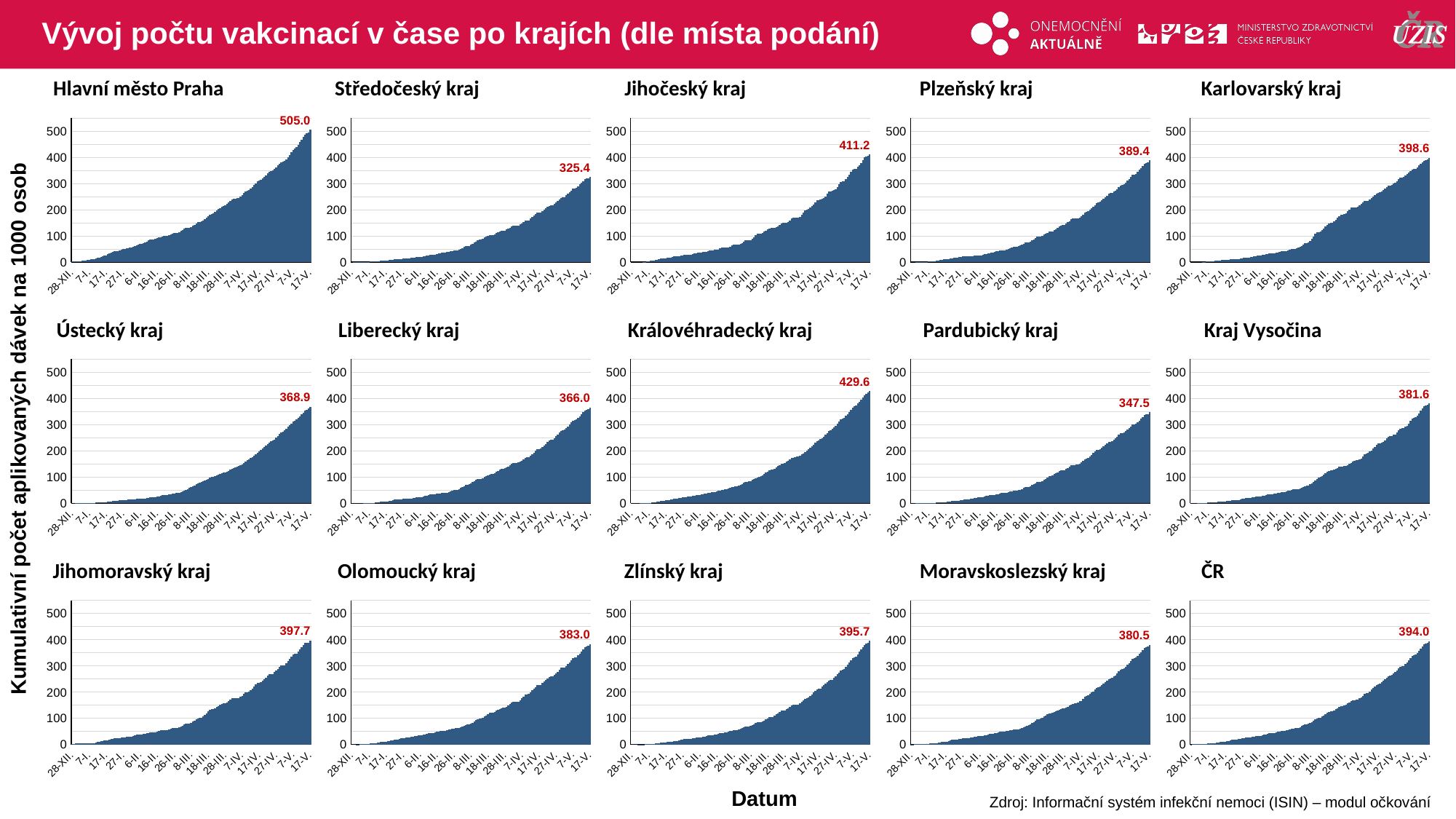

# Vývoj počtu vakcinací v čase po krajích (dle místa podání)
Hlavní město Praha
Středočeský kraj
Jihočeský kraj
Plzeňský kraj
Karlovarský kraj

### Chart

| Category | CZ010 Hlavní město Praha |
|---|---|
| 28-XII. | 1.8747884 |
| 29-XII. | 2.8852117 |
| 30-XII. | 3.9488152 |
| 31-XII. | 4.1420615 |
| 1-I. | 4.1420615 |
| 2-I. | 4.4484092 |
| 3-I. | 4.7143101 |
| 4-I. | 5.5966516 |
| 5-I. | 6.4497814 |
| 6-I. | 7.7096273 |
| 7-I. | 9.08032753 |
| 8-I. | 11.10192317 |
| 9-I. | 11.5857879 |
| 10-I. | 12.12957387 |
| 11-I. | 14.06503261 |
| 12-I. | 16.26863928 |
| 13-I. | 18.50969677 |
| 14-I. | 20.8863263 |
| 15-I. | 23.5880289 |
| 16-I. | 24.86585114 |
| 17-I. | 26.28299043 |
| 18-I. | 29.6206081 |
| 19-I. | 32.92152404 |
| 20-I. | 35.91983725 |
| 21-I. | 38.7391355 |
| 22-I. | 41.11276893 |
| 23-I. | 41.88800105 |
| 24-I. | 42.82202468 |
| 25-I. | 45.0825566 |
| 26-I. | 47.18504603 |
| 27-I. | 49.3804135 |
| 28-I. | 51.28066848 |
| 29-I. | 53.5344593 |
| 30-I. | 54.2175623 |
| 31-I. | 54.9658299 |
| 1-II. | 57.374667 |
| 2-II. | 59.7527946 |
| 3-II. | 62.3833407 |
| 4-II. | 64.890299 |
| 5-II. | 67.1186232 |
| 6-II. | 68.4256571 |
| 7-II. | 69.73418901 |
| 8-II. | 72.52277759 |
| 9-II. | 75.6971097 |
| 10-II. | 79.1313505 |
| 11-II. | 82.81501389 |
| 12-II. | 86.09345929 |
| 13-II. | 86.8207543 |
| 14-II. | 87.2521879 |
| 15-II. | 89.63930359 |
| 16-II. | 91.71258138 |
| 17-II. | 93.86600394 |
| 18-II. | 96.1205437 |
| 19-II. | 98.60428258 |
| 20-II. | 99.24768779 |
| 21-II. | 99.8334187 |
| 22-II. | 101.753897 |
| 23-II. | 104.109554 |
| 24-II. | 106.531125 |
| 25-II. | 108.686794 |
| 26-II. | 111.361532 |
| 27-II. | 112.075345 |
| 28-II. | 112.6678172 |
| 1-III. | 115.336563 |
| 2-III. | 118.776047 |
| 3-III. | 123.118845 |
| 4-III. | 126.804006 |
| 5-III. | 129.65701 |
| 6-III. | 130.770798 |
| 7-III. | 131.549775 |
| 8-III. | 134.092686 |
| 9-III. | 138.091686 |
| 10-III. | 142.593275 |
| 11-III. | 147.229687 |
| 12-III. | 151.837637 |
| 13-III. | 154.000048 |
| 14-III. | 155.778213 |
| 15-III. | 160.075321 |
| 16-III. | 165.54464 |
| 17-III. | 171.07163 |
| 18-III. | 176.6705 |
| 19-III. | 181.9294 |
| 20-III. | 184.9022 |
| 21-III. | 187.14777 |
| 22-III. | 191.9003 |
| 23-III. | 196.90896 |
| 24-III. | 202.09515 |
| 25-III. | 207.13303 |
| 26-III. | 212.4076 |
| 27-III. | 215.0831 |
| 28-III. | 217.46647 |
| 29-III. | 222.2692 |
| 30-III. | 227.70103 |
| 31-III. | 233.69466 |
| 1-IV. | 239.4965 |
| 2-IV. | 240.889 |
| 3-IV. | 243.5038 |
| 4-IV. | 244.8962 |
| 5-IV. | 245.6108 |
| 6-IV. | 251.26134 |
| 7-IV. | 256.98308 |
| 8-IV. | 263.3212592 |
| 9-IV. | 269.8901343 |
| 10-IV. | 272.7207 |
| 11-IV. | 275.06509 |
| 12-IV. | 280.857983 |
| 13-IV. | 287.025386 |
| 14-IV. | 293.8354 |
| 15-IV. | 301.0979 |
| 16-IV. | 307.9537 |
| 17-IV. | 311.97662 |
| 18-IV. | 314.5435 |
| 19-IV. | 320.60904 |
| 20-IV. | 326.89928 |
| 21-IV. | 332.4128 |
| 22-IV. | 338.92699 |
| 23-IV. | 345.2577 |
| 24-IV. | 348.3931 |
| 25-IV. | 350.7412 |
| 26-IV. | 355.95438 |
| 27-IV. | 361.73754 |
| 28-IV. | 368.6053 |
| 29-IV. | 376.1059 |
| 30-IV. | 382.408148 |
| 1-V. | 383.7294 |
| 2-V. | 385.7285 |
| 3-V. | 392.69439 |
| 4-V. | 400.73284 |
| 5-V. | 409.300089 |
| 6-V. | 418.829077 |
| 7-V. | 428.44645 |
| 8-V. | 433.62964 |
| 9-V. | 438.42784 |
| 10-V. | 447.64449 |
| 11-V. | 457.87381 |
| 12-V. | 468.09564 |
| 13-V. | 478.595354 |
| 14-V. | 487.82998 |
| 15-V. | 492.282883 |
| 16-V. | 496.2714 |
| 17-V. | 504.982458 |

### Chart

| Category | CZ020 Středočeský kraj |
|---|---|
| 28-XII. | 0.0 |
| 29-XII. | 0.0007153 |
| 30-XII. | 0.0007153 |
| 31-XII. | 0.0135909 |
| 1-I. | 0.0135909 |
| 2-I. | 0.1802579 |
| 3-I. | 0.1802579 |
| 4-I. | 0.2711022 |
| 5-I. | 0.462805 |
| 6-I. | 0.7818329 |
| 7-I. | 1.147355824 |
| 8-I. | 1.980690946 |
| 9-I. | 2.12017622 |
| 10-I. | 2.165956007 |
| 11-I. | 2.683124499 |
| 12-I. | 3.630909079 |
| 13-I. | 4.475689147 |
| 14-I. | 5.26324448 |
| 15-I. | 6.01288844 |
| 16-I. | 6.01288844 |
| 17-I. | 6.01288844 |
| 18-I. | 6.94064436 |
| 19-I. | 7.646654463 |
| 20-I. | 8.449946602 |
| 21-I. | 9.30688692 |
| 22-I. | 10.37126689 |
| 23-I. | 10.54294108 |
| 24-I. | 10.54294108 |
| 25-I. | 11.1931571 |
| 26-I. | 12.14666412 |
| 27-I. | 13.0593986 |
| 28-I. | 13.68100218 |
| 29-I. | 14.9206329 |
| 30-I. | 15.0014628 |
| 31-I. | 15.1073286 |
| 1-II. | 15.768274 |
| 2-II. | 16.7418099 |
| 3-II. | 17.5908818 |
| 4-II. | 18.7675653 |
| 5-II. | 19.9728612 |
| 6-II. | 20.0687126 |
| 7-II. | 20.1245067 |
| 8-II. | 21.51220639 |
| 9-II. | 22.8977602 |
| 10-II. | 24.1660032 |
| 11-II. | 25.71536277 |
| 12-II. | 27.4836069 |
| 13-II. | 27.7489866 |
| 14-II. | 27.9113618 |
| 15-II. | 29.30192268 |
| 16-II. | 30.86344248 |
| 17-II. | 32.54012705 |
| 18-II. | 34.1774696 |
| 19-II. | 36.0193906 |
| 20-II. | 36.38920541 |
| 21-II. | 36.4614516 |
| 22-II. | 37.9636008 |
| 23-II. | 39.6839192 |
| 24-II. | 41.372764 |
| 25-II. | 42.929992 |
| 26-II. | 44.5480212 |
| 27-II. | 44.9657617 |
| 28-II. | 45.06948155 |
| 1-III. | 47.9657682 |
| 2-III. | 51.2390227 |
| 3-III. | 54.4321626 |
| 4-III. | 57.7726562 |
| 5-III. | 61.2876852 |
| 6-III. | 62.0173005 |
| 7-III. | 62.6582174 |
| 8-III. | 66.1360504 |
| 9-III. | 69.937203 |
| 10-III. | 74.4221912 |
| 11-III. | 79.3220586 |
| 12-III. | 84.0430988 |
| 13-III. | 85.5888818 |
| 14-III. | 86.3607003 |
| 15-III. | 90.1704367 |
| 16-III. | 93.859286 |
| 17-III. | 97.112512 |
| 18-III. | 100.1376 |
| 19-III. | 103.026 |
| 20-III. | 103.9895 |
| 21-III. | 104.17762 |
| 22-III. | 107.2592 |
| 23-III. | 110.59752 |
| 24-III. | 113.31712 |
| 25-III. | 116.2828 |
| 26-III. | 119.6297 |
| 27-III. | 120.2263 |
| 28-III. | 120.77136 |
| 29-III. | 124.6119 |
| 30-III. | 128.2957 |
| 31-III. | 131.88226 |
| 1-IV. | 136.2578 |
| 2-IV. | 137.9638 |
| 3-IV. | 138.913 |
| 4-IV. | 139.50817 |
| 5-IV. | 140.6992 |
| 6-IV. | 144.03536 |
| 7-IV. | 146.80647 |
| 8-IV. | 151.8608409 |
| 9-IV. | 157.3365322 |
| 10-IV. | 159.0533 |
| 11-IV. | 160.083319 |
| 12-IV. | 166.324391 |
| 13-IV. | 172.498224 |
| 14-IV. | 177.7193 |
| 15-IV. | 183.3895 |
| 16-IV. | 188.4596 |
| 17-IV. | 189.48395 |
| 18-IV. | 190.27723 |
| 19-IV. | 195.30085 |
| 20-IV. | 200.19929 |
| 21-IV. | 205.2093 |
| 22-IV. | 210.59058 |
| 23-IV. | 215.4339 |
| 24-IV. | 216.7093 |
| 25-IV. | 217.6328 |
| 26-IV. | 222.56772 |
| 27-IV. | 228.17574 |
| 28-IV. | 233.3589 |
| 29-IV. | 239.9333 |
| 30-IV. | 245.775206 |
| 1-V. | 247.6944 |
| 2-V. | 249.0892 |
| 3-V. | 254.99983 |
| 4-V. | 260.51773 |
| 5-V. | 266.932619 |
| 6-V. | 273.605737 |
| 7-V. | 280.15725 |
| 8-V. | 282.17943 |
| 9-V. | 283.61506 |
| 10-V. | 289.82752 |
| 11-V. | 296.92625 |
| 12-V. | 303.553584 |
| 13-V. | 310.273913 |
| 14-V. | 316.94703 |
| 15-V. | 319.143746 |
| 16-V. | 320.76678 |
| 17-V. | 325.447766 |

### Chart

| Category | CZ031 Jihočeský kraj |
|---|---|
| 28-XII. | 0.0 |
| 29-XII. | 0.0 |
| 30-XII. | 0.0 |
| 31-XII. | 0.0 |
| 1-I. | 0.0 |
| 2-I. | 0.0 |
| 3-I. | 0.0 |
| 4-I. | 0.4506247 |
| 5-I. | 1.0566373 |
| 6-I. | 2.0790893 |
| 7-I. | 4.531109423 |
| 8-I. | 7.116763085 |
| 9-I. | 7.12608636 |
| 10-I. | 7.126086355 |
| 11-I. | 7.503678807 |
| 12-I. | 9.139912765 |
| 13-I. | 11.00612073 |
| 14-I. | 13.4286172 |
| 15-I. | 15.5325685 |
| 16-I. | 15.64444776 |
| 17-I. | 15.64444776 |
| 18-I. | 16.9932142 |
| 19-I. | 17.83852406 |
| 20-I. | 18.05451316 |
| 21-I. | 19.7171631 |
| 22-I. | 21.40001336 |
| 23-I. | 21.81800665 |
| 24-I. | 21.81800665 |
| 25-I. | 22.8326893 |
| 26-I. | 24.03539113 |
| 27-I. | 24.8744855 |
| 28-I. | 27.03282257 |
| 29-I. | 29.0513106 |
| 30-I. | 29.0621878 |
| 31-I. | 29.0621878 |
| 1-II. | 29.427349 |
| 2-II. | 30.2617819 |
| 3-II. | 32.535106 |
| 4-II. | 35.1021131 |
| 5-II. | 37.4888703 |
| 6-II. | 37.6007496 |
| 7-II. | 37.60230347 |
| 8-II. | 38.22696259 |
| 9-II. | 39.4498649 |
| 10-II. | 40.5966272 |
| 11-II. | 42.6073458 |
| 12-II. | 44.96457934 |
| 13-II. | 45.3856804 |
| 14-II. | 45.3856804 |
| 15-II. | 47.32802839 |
| 16-II. | 48.33649548 |
| 17-II. | 48.64105564 |
| 18-II. | 52.1807906 |
| 19-II. | 55.1626833 |
| 20-II. | 55.42839651 |
| 21-II. | 55.4283965 |
| 22-II. | 56.5332041 |
| 23-II. | 57.3272359 |
| 24-II. | 58.1507915 |
| 25-II. | 63.3283143 |
| 26-II. | 66.1936661 |
| 27-II. | 66.1998816 |
| 28-II. | 66.23251304 |
| 1-III. | 67.1772711 |
| 2-III. | 70.7418682 |
| 3-III. | 73.5776963 |
| 4-III. | 79.0955185 |
| 5-III. | 82.9833222 |
| 6-III. | 82.9833222 |
| 7-III. | 82.98643 |
| 8-III. | 84.4020132 |
| 9-III. | 88.1810455 |
| 10-III. | 94.3437272 |
| 11-III. | 103.099832 |
| 12-III. | 109.239206 |
| 13-III. | 109.811033 |
| 14-III. | 109.825018 |
| 15-III. | 112.092126 |
| 16-III. | 116.26895 |
| 17-III. | 120.16452 |
| 18-III. | 125.2923 |
| 19-III. | 129.5593 |
| 20-III. | 130.8257 |
| 21-III. | 130.82568 |
| 22-III. | 131.7736 |
| 23-III. | 132.8162 |
| 24-III. | 135.26822 |
| 25-III. | 142.37877 |
| 26-III. | 147.9789 |
| 27-III. | 149.17388 |
| 28-III. | 149.17388 |
| 29-III. | 150.3036 |
| 30-III. | 153.87592 |
| 31-III. | 158.36507 |
| 1-IV. | 167.1072 |
| 2-IV. | 169.8187 |
| 3-IV. | 169.8187 |
| 4-IV. | 169.81871 |
| 5-IV. | 170.5786 |
| 6-IV. | 173.22792 |
| 7-IV. | 180.0914 |
| 8-IV. | 190.2118092 |
| 9-IV. | 198.4333798 |
| 10-IV. | 200.9895 |
| 11-IV. | 202.562035 |
| 12-IV. | 209.87614 |
| 13-IV. | 214.9884 |
| 14-IV. | 221.0874 |
| 15-IV. | 228.9298 |
| 16-IV. | 236.3123 |
| 17-IV. | 237.52896 |
| 18-IV. | 238.67883 |
| 19-IV. | 243.57976 |
| 20-IV. | 245.84687 |
| 21-IV. | 250.7214 |
| 22-IV. | 261.13082 |
| 23-IV. | 268.7495 |
| 24-IV. | 269.9553 |
| 25-IV. | 271.5294 |
| 26-IV. | 274.44756 |
| 27-IV. | 278.46433 |
| 28-IV. | 287.4255 |
| 29-IV. | 297.4993 |
| 30-IV. | 306.378205 |
| 1-V. | 307.9834 |
| 2-V. | 309.5435 |
| 3-V. | 317.22738 |
| 4-V. | 324.27267 |
| 5-V. | 333.241655 |
| 6-V. | 343.758304 |
| 7-V. | 353.70313 |
| 8-V. | 355.18397 |
| 9-V. | 357.03464 |
| 10-V. | 363.4879 |
| 11-V. | 368.90316 |
| 12-V. | 378.616458 |
| 13-V. | 390.537813 |
| 14-V. | 401.14459 |
| 15-V. | 403.896505 |
| 16-V. | 406.18226 |
| 17-V. | 411.188857 |

### Chart

| Category | CZ032 Plzeňský kraj |
|---|---|
| 28-XII. | 0.0 |
| 29-XII. | 0.0 |
| 30-XII. | 0.0 |
| 31-XII. | 0.025379 |
| 1-I. | 0.0879804 |
| 2-I. | 0.1861123 |
| 3-I. | 0.2520976 |
| 4-I. | 0.3840681 |
| 5-I. | 0.7106106 |
| 6-I. | 1.1775833 |
| 7-I. | 1.827284402 |
| 8-I. | 2.356858492 |
| 9-I. | 2.85766977 |
| 10-I. | 3.214667003 |
| 11-I. | 4.481922574 |
| 12-I. | 5.909911495 |
| 13-I. | 7.337900416 |
| 14-I. | 8.31583596 |
| 15-I. | 9.84195682 |
| 16-I. | 10.26324739 |
| 17-I. | 10.36476319 |
| 18-I. | 11.4611338 |
| 19-I. | 12.83836485 |
| 20-I. | 13.82137618 |
| 21-I. | 15.349189 |
| 22-I. | 16.42356452 |
| 23-I. | 16.88884527 |
| 24-I. | 17.52331903 |
| 25-I. | 18.8074939 |
| 26-I. | 20.28624072 |
| 27-I. | 21.3961468 |
| 28-I. | 22.39269357 |
| 29-I. | 22.8393631 |
| 30-I. | 22.8393631 |
| 31-I. | 22.8393631 |
| 1-II. | 23.206512 |
| 2-II. | 23.7530053 |
| 3-II. | 24.4213176 |
| 4-II. | 25.1437718 |
| 5-II. | 25.7274876 |
| 6-II. | 26.0624897 |
| 7-II. | 26.26382941 |
| 8-II. | 28.22139242 |
| 9-II. | 29.5800122 |
| 10-II. | 30.9217127 |
| 11-II. | 32.75576483 |
| 12-II. | 34.73193907 |
| 13-II. | 35.4408577 |
| 14-II. | 35.8739918 |
| 15-II. | 37.96690923 |
| 16-II. | 40.7112197 |
| 17-II. | 42.49958971 |
| 18-II. | 44.232126 |
| 19-II. | 45.79885321 |
| 20-II. | 45.88683357 |
| 21-II. | 46.0729459 |
| 22-II. | 48.269071 |
| 23-II. | 50.7714355 |
| 24-II. | 53.2602645 |
| 25-II. | 56.2752838 |
| 26-II. | 58.9468413 |
| 27-II. | 59.1058827 |
| 28-II. | 59.28184339 |
| 1-III. | 61.5168829 |
| 2-III. | 64.2070516 |
| 3-III. | 67.8007109 |
| 4-III. | 71.1676517 |
| 5-III. | 74.470299 |
| 6-III. | 74.8391398 |
| 7-III. | 75.1842935 |
| 8-III. | 78.7711851 |
| 9-III. | 83.3715428 |
| 10-III. | 87.8077832 |
| 11-III. | 92.1712707 |
| 12-III. | 97.2301414 |
| 13-III. | 98.3112847 |
| 14-III. | 98.7173479 |
| 15-III. | 100.886402 |
| 16-III. | 104.74569 |
| 17-III. | 108.92307 |
| 18-III. | 112.8517 |
| 19-III. | 116.8092 |
| 20-III. | 117.8277 |
| 21-III. | 118.28621 |
| 22-III. | 121.9763 |
| 23-III. | 126.43116 |
| 24-III. | 131.07889 |
| 25-III. | 135.33579 |
| 26-III. | 140.4302 |
| 27-III. | 142.45712 |
| 28-III. | 142.87503 |
| 29-III. | 146.8358 |
| 30-III. | 151.80334 |
| 31-III. | 157.01449 |
| 1-IV. | 163.2188 |
| 2-IV. | 166.3269 |
| 3-IV. | 166.8717 |
| 4-IV. | 167.21344 |
| 5-IV. | 167.7041 |
| 6-IV. | 170.84263 |
| 7-IV. | 174.80682 |
| 8-IV. | 181.8401769 |
| 9-IV. | 189.4352507 |
| 10-IV. | 192.1965 |
| 11-IV. | 193.690455 |
| 12-IV. | 199.30597 |
| 13-IV. | 205.100831 |
| 14-IV. | 211.5014 |
| 15-IV. | 218.3063 |
| 16-IV. | 225.7204 |
| 17-IV. | 228.80646 |
| 18-IV. | 230.24799 |
| 19-IV. | 235.57418 |
| 20-IV. | 240.97482 |
| 21-IV. | 246.6935 |
| 22-IV. | 254.31231 |
| 23-IV. | 261.2069 |
| 24-IV. | 263.3421 |
| 25-IV. | 264.8226 |
| 26-IV. | 268.98472 |
| 27-IV. | 273.30591 |
| 28-IV. | 277.7777 |
| 29-IV. | 285.7467 |
| 30-IV. | 292.827401 |
| 1-V. | 294.8239 |
| 2-V. | 297.2163 |
| 3-V. | 303.7302 |
| 4-V. | 310.81938 |
| 5-V. | 317.155663 |
| 6-V. | 325.205866 |
| 7-V. | 332.81955 |
| 8-V. | 335.22378 |
| 9-V. | 337.9258 |
| 10-V. | 345.10804 |
| 11-V. | 352.80632 |
| 12-V. | 359.17136 |
| 13-V. | 367.757905 |
| 14-V. | 375.18717 |
| 15-V. | 378.704692 |
| 16-V. | 381.73325 |
| 17-V. | 389.428145 |

### Chart

| Category | CZ041 Karlovarský kraj |
|---|---|
| 28-XII. | 0.0 |
| 29-XII. | 0.0 |
| 30-XII. | 0.0 |
| 31-XII. | 0.0 |
| 1-I. | 0.0 |
| 2-I. | 0.0 |
| 3-I. | 0.0 |
| 4-I. | 0.5966363 |
| 5-I. | 1.5580732 |
| 6-I. | 2.4138201 |
| 7-I. | 3.402531784 |
| 8-I. | 4.227594601 |
| 9-I. | 4.2275946 |
| 10-I. | 4.227594601 |
| 11-I. | 4.64353536 |
| 12-I. | 5.240171695 |
| 13-I. | 6.068643863 |
| 14-I. | 6.91075343 |
| 15-I. | 7.78695651 |
| 16-I. | 8.032429742 |
| 17-I. | 8.032429742 |
| 18-I. | 8.43814245 |
| 19-I. | 9.00750398 |
| 20-I. | 10.204186 |
| 21-I. | 10.6951325 |
| 22-I. | 11.66679736 |
| 23-I. | 11.79635268 |
| 24-I. | 11.79635268 |
| 25-I. | 12.5498191 |
| 26-I. | 13.71922635 |
| 27-I. | 15.1443349 |
| 28-I. | 16.36829168 |
| 29-I. | 18.3116215 |
| 30-I. | 18.3116215 |
| 31-I. | 18.3116215 |
| 1-II. | 19.293514 |
| 2-II. | 20.4288281 |
| 3-II. | 22.0994098 |
| 4-II. | 23.6711204 |
| 5-II. | 25.1507785 |
| 6-II. | 25.3553396 |
| 7-II. | 25.58035669 |
| 8-II. | 26.83840702 |
| 9-II. | 28.3385212 |
| 10-II. | 30.3977689 |
| 11-II. | 31.55012938 |
| 12-II. | 33.60255838 |
| 13-II. | 33.7287043 |
| 14-II. | 33.9400841 |
| 15-II. | 34.94925182 |
| 16-II. | 36.33685747 |
| 17-II. | 37.78924077 |
| 18-II. | 38.7677244 |
| 19-II. | 41.10312944 |
| 20-II. | 41.36564943 |
| 21-II. | 41.5395263 |
| 22-II. | 43.3498914 |
| 23-II. | 44.9591048 |
| 24-II. | 47.4377026 |
| 25-II. | 49.1457872 |
| 26-II. | 51.1641227 |
| 27-II. | 51.7778058 |
| 28-II. | 52.17329047 |
| 1-III. | 54.668935 |
| 2-III. | 58.0066891 |
| 3-III. | 62.353611 |
| 4-III. | 67.3755843 |
| 5-III. | 72.5509783 |
| 6-III. | 73.9726775 |
| 7-III. | 75.4011953 |
| 8-III. | 82.0085166 |
| 9-III. | 90.5591676 |
| 10-III. | 99.0075381 |
| 11-III. | 107.367265 |
| 12-III. | 113.855259 |
| 13-III. | 114.441668 |
| 14-III. | 115.870186 |
| 15-III. | 122.099069 |
| 16-III. | 129.24507 |
| 17-III. | 136.97407 |
| 18-III. | 142.4563 |
| 19-III. | 148.2317 |
| 20-III. | 149.6432 |
| 21-III. | 150.50578 |
| 22-III. | 156.7142 |
| 23-III. | 162.65329 |
| 24-III. | 169.39699 |
| 25-III. | 174.61329 |
| 26-III. | 180.1467 |
| 27-III. | 181.32971 |
| 28-III. | 182.47867 |
| 29-III. | 187.8007 |
| 30-III. | 193.94772 |
| 31-III. | 201.25737 |
| 1-IV. | 207.892 |
| 2-IV. | 208.4341 |
| 3-IV. | 208.925 |
| 4-IV. | 209.96144 |
| 5-IV. | 211.7718 |
| 6-IV. | 216.96425 |
| 7-IV. | 222.04759 |
| 8-IV. | 227.4991391 |
| 9-IV. | 232.5245218 |
| 10-IV. | 234.2462 |
| 11-IV. | 234.839471 |
| 12-IV. | 239.684158 |
| 13-IV. | 244.170863 |
| 14-IV. | 249.6088 |
| 15-IV. | 256.3934 |
| 16-IV. | 262.4688 |
| 17-IV. | 264.47014 |
| 18-IV. | 265.95661 |
| 19-IV. | 271.2377 |
| 20-IV. | 275.53348 |
| 21-IV. | 281.3942 |
| 22-IV. | 287.37074 |
| 23-IV. | 291.612 |
| 24-IV. | 292.8462 |
| 25-IV. | 294.0394 |
| 26-IV. | 299.4228 |
| 27-IV. | 304.38681 |
| 28-IV. | 310.1282 |
| 29-IV. | 316.4389 |
| 30-IV. | 322.268855 |
| 1-V. | 322.2689 |
| 2-V. | 324.7304 |
| 3-V. | 330.28765 |
| 4-V. | 335.83125 |
| 5-V. | 342.145368 |
| 6-V. | 348.023088 |
| 7-V. | 353.92126 |
| 8-V. | 355.69072 |
| 9-V. | 356.96581 |
| 10-V. | 362.2128 |
| 11-V. | 368.67693 |
| 12-V. | 375.543365 |
| 13-V. | 381.894985 |
| 14-V. | 387.73861 |
| 15-V. | 390.016058 |
| 16-V. | 392.27987 |
| 17-V. | 398.648533 |
Ústecký kraj
Liberecký kraj
Královéhradecký kraj
Pardubický kraj
Kraj Vysočina

### Chart

| Category | CZ042 Ústecký kraj |
|---|---|
| 28-XII. | 0.0 |
| 29-XII. | 0.0 |
| 30-XII. | 0.0208077 |
| 31-XII. | 0.1799257 |
| 1-I. | 0.2900843 |
| 2-I. | 0.4051388 |
| 3-I. | 0.5018335 |
| 4-I. | 0.6070962 |
| 5-I. | 0.8004857 |
| 6-I. | 0.9865313 |
| 7-I. | 1.481020901 |
| 8-I. | 1.975510524 |
| 9-I. | 2.17012401 |
| 10-I. | 2.287626499 |
| 11-I. | 2.583830679 |
| 12-I. | 3.179910992 |
| 13-I. | 3.652368899 |
| 14-I. | 4.17623414 |
| 15-I. | 4.61686846 |
| 16-I. | 4.749058756 |
| 17-I. | 4.871457178 |
| 18-I. | 5.5287367 |
| 19-I. | 6.222735752 |
| 20-I. | 7.035461271 |
| 21-I. | 8.19579831 |
| 22-I. | 9.222721064 |
| 23-I. | 10.40753778 |
| 24-I. | 10.78697289 |
| 25-I. | 11.2900304 |
| 26-I. | 11.71108097 |
| 27-I. | 12.0623644 |
| 28-I. | 12.7404517 |
| 29-I. | 13.4870821 |
| 30-I. | 13.6719037 |
| 31-I. | 13.80287 |
| 1-II. | 14.367127 |
| 2-II. | 15.2337075 |
| 3-II. | 15.9999217 |
| 4-II. | 16.6351695 |
| 5-II. | 17.2753132 |
| 6-II. | 17.4148474 |
| 7-II. | 17.53112592 |
| 8-II. | 18.04275132 |
| 9-II. | 19.1027217 |
| 10-II. | 20.1210765 |
| 11-II. | 21.17370294 |
| 12-II. | 22.66451572 |
| 13-II. | 23.4050262 |
| 14-II. | 23.6437031 |
| 15-II. | 24.46254853 |
| 16-II. | 25.79424336 |
| 17-II. | 27.33523948 |
| 18-II. | 28.9545706 |
| 19-II. | 30.29360933 |
| 20-II. | 30.4515033 |
| 21-II. | 30.5322863 |
| 22-II. | 31.4551704 |
| 23-II. | 33.0842933 |
| 24-II. | 34.736672 |
| 25-II. | 36.6301756 |
| 26-II. | 38.4722719 |
| 27-II. | 38.6668854 |
| 28-II. | 38.90433829 |
| 1-III. | 40.5322373 |
| 2-III. | 42.4061571 |
| 3-III. | 44.9238927 |
| 4-III. | 47.3204538 |
| 5-III. | 50.1955927 |
| 6-III. | 54.5468566 |
| 7-III. | 60.2359352 |
| 8-III. | 62.5431454 |
| 9-III. | 65.2261188 |
| 10-III. | 68.2518078 |
| 11-III. | 72.5859359 |
| 12-III. | 76.6360997 |
| 13-III. | 79.7364517 |
| 14-III. | 82.354554 |
| 15-III. | 84.9212489 |
| 16-III. | 87.789044 |
| 17-III. | 90.792701 |
| 18-III. | 94.1097 |
| 19-III. | 98.38875 |
| 20-III. | 101.412 |
| 21-III. | 102.31896 |
| 22-III. | 104.5221 |
| 23-III. | 107.30302 |
| 24-III. | 109.77914 |
| 25-III. | 112.35808 |
| 26-III. | 115.2797 |
| 27-III. | 116.87703 |
| 28-III. | 118.45597 |
| 29-III. | 121.336 |
| 30-III. | 124.4694 |
| 31-III. | 127.55752 |
| 1-IV. | 131.8317 |
| 2-IV. | 134.7105 |
| 3-IV. | 137.3751 |
| 4-IV. | 139.98095 |
| 5-IV. | 141.6529 |
| 6-IV. | 145.0813 |
| 7-IV. | 148.3885 |
| 8-IV. | 153.2501677 |
| 9-IV. | 159.5720462 |
| 10-IV. | 164.1828 |
| 11-IV. | 167.190124 |
| 12-IV. | 172.007726 |
| 13-IV. | 176.449565 |
| 14-IV. | 181.277 |
| 15-IV. | 186.911 |
| 16-IV. | 193.6319 |
| 17-IV. | 198.63183 |
| 18-IV. | 203.25482 |
| 19-IV. | 208.72113 |
| 20-IV. | 214.35268 |
| 21-IV. | 219.8092 |
| 22-IV. | 226.23635 |
| 23-IV. | 231.639 |
| 24-IV. | 236.0331 |
| 25-IV. | 238.7014 |
| 26-IV. | 244.0086 |
| 27-IV. | 250.42962 |
| 28-IV. | 257.5202 |
| 29-IV. | 263.9179 |
| 30-IV. | 270.365873 |
| 1-V. | 274.9179 |
| 2-V. | 279.2079 |
| 3-V. | 285.59713 |
| 4-V. | 291.57874 |
| 5-V. | 297.691321 |
| 6-V. | 304.944651 |
| 7-V. | 311.6937 |
| 8-V. | 315.92624 |
| 9-V. | 319.44397 |
| 10-V. | 325.40967 |
| 11-V. | 332.48062 |
| 12-V. | 339.228449 |
| 13-V. | 346.102345 |
| 14-V. | 353.32263 |
| 15-V. | 357.956632 |
| 16-V. | 362.35808 |
| 17-V. | 368.93577 |

### Chart

| Category | CZ051 Liberecký kraj |
|---|---|
| 28-XII. | 0.0 |
| 29-XII. | 0.0 |
| 30-XII. | 0.0 |
| 31-XII. | 0.0 |
| 1-I. | 0.0 |
| 2-I. | 0.0 |
| 3-I. | 0.0 |
| 4-I. | 0.1830608 |
| 5-I. | 0.5378823 |
| 6-I. | 1.1119247 |
| 7-I. | 1.658847034 |
| 8-I. | 1.997848471 |
| 9-I. | 1.99784847 |
| 10-I. | 1.997848471 |
| 11-I. | 2.770771748 |
| 12-I. | 3.677035591 |
| 13-I. | 4.517759155 |
| 14-I. | 5.661324 |
| 15-I. | 6.78680878 |
| 16-I. | 6.786808776 |
| 17-I. | 6.789068786 |
| 18-I. | 7.64787243 |
| 19-I. | 8.838897477 |
| 20-I. | 10.377964 |
| 21-I. | 12.4390927 |
| 22-I. | 14.19964021 |
| 23-I. | 14.26744049 |
| 24-I. | 14.26744049 |
| 25-I. | 14.9025032 |
| 26-I. | 15.62796626 |
| 27-I. | 16.4257496 |
| 28-I. | 17.23031306 |
| 29-I. | 17.9919363 |
| 30-I. | 17.9919363 |
| 31-I. | 17.9919363 |
| 1-II. | 19.002161 |
| 2-II. | 20.3513863 |
| 3-II. | 21.467831 |
| 4-II. | 22.875817 |
| 5-II. | 24.6454045 |
| 6-II. | 24.6454045 |
| 7-II. | 24.6454045 |
| 8-II. | 25.79800938 |
| 9-II. | 27.6082771 |
| 10-II. | 29.3349244 |
| 11-II. | 31.84805504 |
| 12-II. | 33.92500384 |
| 13-II. | 33.9928041 |
| 14-II. | 33.9928041 |
| 15-II. | 35.13410897 |
| 16-II. | 36.51949484 |
| 17-II. | 37.53875916 |
| 18-II. | 38.4133829 |
| 19-II. | 39.3399868 |
| 20-II. | 39.47558738 |
| 21-II. | 39.4755874 |
| 22-II. | 40.9739737 |
| 23-II. | 42.7842414 |
| 24-II. | 44.80243 |
| 25-II. | 47.2229002 |
| 26-II. | 49.767671 |
| 27-II. | 50.7462552 |
| 28-II. | 51.80393965 |
| 1-III. | 55.2323742 |
| 2-III. | 58.6675888 |
| 3-III. | 62.2881241 |
| 4-III. | 66.3900415 |
| 5-III. | 70.4015585 |
| 6-III. | 71.7824244 |
| 7-III. | 72.8988691 |
| 8-III. | 76.9646263 |
| 9-III. | 80.666522 |
| 10-III. | 84.5107983 |
| 11-III. | 89.0556776 |
| 12-III. | 92.2761913 |
| 13-III. | 92.7937334 |
| 14-III. | 93.1349949 |
| 15-III. | 96.3803687 |
| 16-III. | 100.05514 |
| 17-III. | 103.39318 |
| 18-III. | 106.9753 |
| 19-III. | 110.4851 |
| 20-III. | 111.3868 |
| 21-III. | 112.30666 |
| 22-III. | 115.8458 |
| 23-III. | 119.67881 |
| 24-III. | 123.48918 |
| 25-III. | 127.62726 |
| 26-III. | 131.3495 |
| 27-III. | 132.5021 |
| 28-III. | 133.36995 |
| 29-III. | 137.2594 |
| 30-III. | 141.33874 |
| 31-III. | 146.0599 |
| 1-IV. | 151.4093 |
| 2-IV. | 153.5405 |
| 3-IV. | 154.4242 |
| 4-IV. | 155.13836 |
| 5-IV. | 156.0582 |
| 6-IV. | 158.77923 |
| 7-IV. | 163.26761 |
| 8-IV. | 168.5402146 |
| 9-IV. | 173.2048744 |
| 10-IV. | 174.8931 |
| 11-IV. | 176.113507 |
| 12-IV. | 181.64827 |
| 13-IV. | 187.451975 |
| 14-IV. | 193.1924 |
| 15-IV. | 200.0606 |
| 16-IV. | 206.3457 |
| 17-IV. | 207.6655 |
| 18-IV. | 208.5017 |
| 19-IV. | 213.77205 |
| 20-IV. | 220.05035 |
| 21-IV. | 226.4417 |
| 22-IV. | 233.42057 |
| 23-IV. | 239.3395 |
| 24-IV. | 241.5702 |
| 25-IV. | 243.4844 |
| 26-IV. | 249.14572 |
| 27-IV. | 255.61386 |
| 28-IV. | 262.6086 |
| 29-IV. | 269.366 |
| 30-IV. | 276.168651 |
| 1-V. | 278.4287 |
| 2-V. | 280.3564 |
| 3-V. | 286.80652 |
| 4-V. | 293.83063 |
| 5-V. | 300.997116 |
| 6-V. | 308.484528 |
| 7-V. | 315.19676 |
| 8-V. | 317.52909 |
| 9-V. | 319.30319 |
| 10-V. | 326.33182 |
| 11-V. | 333.09151 |
| 12-V. | 340.474964 |
| 13-V. | 347.770275 |
| 14-V. | 354.98197 |
| 15-V. | 357.461196 |
| 16-V. | 359.3596 |
| 17-V. | 366.040192 |

### Chart

| Category | CZ052 Královéhradecký kraj |
|---|---|
| 28-XII. | 0.0 |
| 29-XII. | 0.0 |
| 30-XII. | 0.0 |
| 31-XII. | 0.0 |
| 1-I. | 0.0 |
| 2-I. | 0.2614365 |
| 3-I. | 0.5791544 |
| 4-I. | 0.7062416 |
| 5-I. | 0.8387754 |
| 6-I. | 0.9622315 |
| 7-I. | 1.120182715 |
| 8-I. | 2.316617738 |
| 9-I. | 2.83404411 |
| 10-I. | 3.415014079 |
| 11-I. | 4.023217012 |
| 12-I. | 5.475641926 |
| 13-I. | 6.817319441 |
| 14-I. | 8.30605498 |
| 15-I. | 9.76211095 |
| 16-I. | 10.6045174 |
| 17-I. | 11.26173968 |
| 18-I. | 12.1186704 |
| 19-I. | 13.0700087 |
| 20-I. | 14.27552138 |
| 21-I. | 15.8078297 |
| 22-I. | 16.964323 |
| 23-I. | 17.67964227 |
| 24-I. | 18.34231113 |
| 25-I. | 19.5405617 |
| 26-I. | 21.20358822 |
| 27-I. | 22.1059072 |
| 28-I. | 23.02275042 |
| 29-I. | 24.4679132 |
| 30-I. | 25.1959412 |
| 31-I. | 25.7823578 |
| 1-II. | 26.599347 |
| 2-II. | 27.7013742 |
| 3-II. | 28.9087024 |
| 4-II. | 30.4573505 |
| 5-II. | 32.0495713 |
| 6-II. | 32.8992398 |
| 7-II. | 33.73256863 |
| 8-II. | 34.66756717 |
| 9-II. | 35.9820117 |
| 10-II. | 37.3037184 |
| 11-II. | 39.12106506 |
| 12-II. | 41.03100383 |
| 13-II. | 42.0313615 |
| 14-II. | 42.5378947 |
| 15-II. | 43.7869801 |
| 16-II. | 45.51355022 |
| 17-II. | 47.26190671 |
| 18-II. | 49.1573212 |
| 19-II. | 51.11264826 |
| 20-II. | 52.30182116 |
| 21-II. | 53.3312273 |
| 22-II. | 55.0505353 |
| 23-II. | 57.1420272 |
| 24-II. | 59.0592281 |
| 25-II. | 61.3631371 |
| 26-II. | 63.2748914 |
| 27-II. | 64.6546951 |
| 28-II. | 65.71314971 |
| 1-III. | 67.6503214 |
| 2-III. | 70.7494331 |
| 3-III. | 74.2715635 |
| 4-III. | 77.5159177 |
| 5-III. | 80.4970198 |
| 6-III. | 82.0129883 |
| 7-III. | 83.3147241 |
| 8-III. | 85.785662 |
| 9-III. | 88.7504244 |
| 10-III. | 91.8368273 |
| 11-III. | 95.0739194 |
| 12-III. | 98.7195059 |
| 13-III. | 101.782307 |
| 14-III. | 104.688972 |
| 15-III. | 108.051336 |
| 16-III. | 112.26337 |
| 17-III. | 116.65877 |
| 18-III. | 120.7709 |
| 19-III. | 125.3642 |
| 20-III. | 127.5429 |
| 21-III. | 129.07337 |
| 22-III. | 132.9895 |
| 23-III. | 137.07986 |
| 24-III. | 141.40991 |
| 25-III. | 145.66551 |
| 26-III. | 149.7668 |
| 27-III. | 152.17782 |
| 28-III. | 154.1858 |
| 29-III. | 158.4614 |
| 30-III. | 163.44682 |
| 31-III. | 168.53394 |
| 1-IV. | 173.4195 |
| 2-IV. | 174.685 |
| 3-IV. | 176.1047 |
| 4-IV. | 177.52445 |
| 5-IV. | 177.7931 |
| 6-IV. | 182.09959 |
| 7-IV. | 186.32796 |
| 8-IV. | 191.12641 |
| 9-IV. | 196.4186833 |
| 10-IV. | 201.4096 |
| 11-IV. | 205.67063 |
| 12-IV. | 211.667329 |
| 13-IV. | 217.751174 |
| 14-IV. | 223.993 |
| 15-IV. | 230.8702 |
| 16-IV. | 237.4461 |
| 17-IV. | 241.13158 |
| 18-IV. | 244.26156 |
| 19-IV. | 249.26153 |
| 20-IV. | 254.64095 |
| 21-IV. | 261.6344 |
| 22-IV. | 268.62054 |
| 23-IV. | 275.5432 |
| 24-IV. | 279.6771 |
| 25-IV. | 283.468 |
| 26-IV. | 289.83865 |
| 27-IV. | 296.35096 |
| 28-IV. | 304.2086 |
| 29-IV. | 312.4093 |
| 30-IV. | 319.727743 |
| 1-V. | 323.8018 |
| 2-V. | 327.1188 |
| 3-V. | 333.47494 |
| 4-V. | 340.27411 |
| 5-V. | 348.071815 |
| 6-V. | 356.372424 |
| 7-V. | 364.97078 |
| 8-V. | 369.29174 |
| 9-V. | 373.17698 |
| 10-V. | 380.46634 |
| 11-V. | 387.8737 |
| 12-V. | 396.208808 |
| 13-V. | 404.994163 |
| 14-V. | 412.82636 |
| 15-V. | 417.681095 |
| 16-V. | 422.06197 |
| 17-V. | 429.563746 |

### Chart

| Category | CZ053 Pardubický kraj |
|---|---|
| 28-XII. | 0.0 |
| 29-XII. | 0.0 |
| 30-XII. | 0.0 |
| 31-XII. | 0.0210383 |
| 1-I. | 0.0210383 |
| 2-I. | 0.0210383 |
| 3-I. | 0.0210383 |
| 4-I. | 0.1243172 |
| 5-I. | 0.3021865 |
| 6-I. | 0.6349741 |
| 7-I. | 0.950548526 |
| 8-I. | 1.447817372 |
| 9-I. | 1.61038603 |
| 10-I. | 1.610386034 |
| 11-I. | 2.057927995 |
| 12-I. | 2.587710574 |
| 13-I. | 3.257110945 |
| 14-I. | 3.95902505 |
| 15-I. | 4.70875346 |
| 16-I. | 4.708753462 |
| 17-I. | 4.708753462 |
| 18-I. | 5.66886485 |
| 19-I. | 6.336352648 |
| 20-I. | 7.346190921 |
| 21-I. | 8.07488104 |
| 22-I. | 9.178435363 |
| 23-I. | 9.180347935 |
| 24-I. | 9.180347935 |
| 25-I. | 10.6549413 |
| 26-I. | 12.3112291 |
| 27-I. | 13.5467509 |
| 28-I. | 14.84538764 |
| 29-I. | 16.1746255 |
| 30-I. | 16.2205273 |
| 31-I. | 16.2205273 |
| 1-II. | 17.463699 |
| 2-II. | 18.7967624 |
| 3-II. | 19.9443059 |
| 4-II. | 21.3003198 |
| 5-II. | 22.5798308 |
| 6-II. | 22.5798308 |
| 7-II. | 22.57983078 |
| 8-II. | 24.45606438 |
| 9-II. | 25.8292914 |
| 10-II. | 27.625197 |
| 11-II. | 29.52438147 |
| 12-II. | 31.57657175 |
| 13-II. | 31.5995226 |
| 14-II. | 31.5995226 |
| 15-II. | 32.89242162 |
| 16-II. | 33.93094848 |
| 17-II. | 35.33860183 |
| 18-II. | 36.8763101 |
| 19-II. | 38.65117738 |
| 20-II. | 38.96292669 |
| 21-II. | 38.9629267 |
| 22-II. | 40.791346 |
| 23-II. | 42.8473614 |
| 24-II. | 44.7274202 |
| 25-II. | 46.5195006 |
| 26-II. | 48.0705969 |
| 27-II. | 48.0705969 |
| 28-II. | 48.07059688 |
| 1-III. | 49.8320761 |
| 2-III. | 52.0277094 |
| 3-III. | 55.223618 |
| 4-III. | 59.0009486 |
| 5-III. | 62.1012286 |
| 6-III. | 62.3001362 |
| 7-III. | 62.4282785 |
| 8-III. | 65.8460456 |
| 9-III. | 69.4263813 |
| 10-III. | 73.5039858 |
| 11-III. | 77.3501691 |
| 12-III. | 81.8772281 |
| 13-III. | 82.5408908 |
| 14-III. | 82.6346069 |
| 15-III. | 85.2452683 |
| 16-III. | 89.778065 |
| 17-III. | 93.647199 |
| 18-III. | 98.38273 |
| 19-III. | 102.5349 |
| 20-III. | 105.2125 |
| 21-III. | 106.87455 |
| 22-III. | 110.8852 |
| 23-III. | 114.62429 |
| 24-III. | 118.41119 |
| 25-III. | 121.94945 |
| 26-III. | 125.0995 |
| 27-III. | 125.6847 |
| 28-III. | 125.9582 |
| 29-III. | 130.3705 |
| 30-III. | 135.21505 |
| 31-III. | 139.79184 |
| 1-IV. | 144.6383 |
| 2-IV. | 146.7287 |
| 3-IV. | 146.9525 |
| 4-IV. | 147.04814 |
| 5-IV. | 148.1976 |
| 6-IV. | 151.82574 |
| 7-IV. | 155.97985 |
| 8-IV. | 161.4631945 |
| 9-IV. | 168.1877993 |
| 10-IV. | 171.2403 |
| 11-IV. | 173.28098 |
| 12-IV. | 179.720611 |
| 13-IV. | 185.680187 |
| 14-IV. | 191.6818 |
| 15-IV. | 197.7982 |
| 16-IV. | 203.536 |
| 17-IV. | 205.14061 |
| 18-IV. | 206.48324 |
| 19-IV. | 212.06795 |
| 20-IV. | 217.73681 |
| 21-IV. | 223.3617 |
| 22-IV. | 228.83165 |
| 23-IV. | 233.8464 |
| 24-IV. | 235.6155 |
| 25-IV. | 237.0672 |
| 26-IV. | 242.8355 |
| 27-IV. | 248.60765 |
| 28-IV. | 254.9861 |
| 29-IV. | 261.1312 |
| 30-IV. | 266.997032 |
| 1-V. | 268.7585 |
| 2-V. | 270.4263 |
| 3-V. | 276.08175 |
| 4-V. | 281.8998 |
| 5-V. | 287.943526 |
| 6-V. | 294.079058 |
| 7-V. | 299.88945 |
| 8-V. | 301.88809 |
| 9-V. | 303.57116 |
| 10-V. | 309.26871 |
| 11-V. | 315.869 |
| 12-V. | 322.463546 |
| 13-V. | 329.515201 |
| 14-V. | 336.72177 |
| 15-V. | 339.034074 |
| 16-V. | 340.7114 |
| 17-V. | 347.474257 |

### Chart

| Category | CZ063 Kraj Vysočina |
|---|---|
| 28-XII. | 0.0 |
| 29-XII. | 0.0 |
| 30-XII. | 0.0 |
| 31-XII. | 0.0 |
| 1-I. | 0.047165 |
| 2-I. | 0.2692335 |
| 3-I. | 0.5050584 |
| 4-I. | 0.9118565 |
| 5-I. | 1.2164637 |
| 6-I. | 1.9494863 |
| 7-I. | 2.674648031 |
| 8-I. | 3.274036459 |
| 9-I. | 3.33495791 |
| 10-I. | 3.393914144 |
| 11-I. | 4.502291432 |
| 12-I. | 5.139018811 |
| 13-I. | 5.824876388 |
| 14-I. | 7.06099219 |
| 15-I. | 7.46975545 |
| 16-I. | 7.46975545 |
| 17-I. | 7.46975545 |
| 18-I. | 8.23618655 |
| 19-I. | 9.448719864 |
| 20-I. | 10.44114988 |
| 21-I. | 10.9815821 |
| 22-I. | 12.16070685 |
| 23-I. | 12.33757556 |
| 24-I. | 12.6186003 |
| 25-I. | 13.3201795 |
| 26-I. | 14.75478135 |
| 27-I. | 16.5215033 |
| 28-I. | 17.93448783 |
| 29-I. | 19.3356811 |
| 30-I. | 19.3356811 |
| 31-I. | 19.4535936 |
| 1-II. | 20.750631 |
| 2-II. | 22.2068499 |
| 3-II. | 23.767225 |
| 4-II. | 25.4848168 |
| 5-II. | 26.5283422 |
| 6-II. | 26.5283422 |
| 7-II. | 26.52834223 |
| 8-II. | 27.7055018 |
| 9-II. | 29.4977715 |
| 10-II. | 31.8874643 |
| 11-II. | 33.36726592 |
| 12-II. | 34.69967692 |
| 13-II. | 34.6996769 |
| 14-II. | 34.6996769 |
| 15-II. | 35.84146274 |
| 16-II. | 37.52957638 |
| 17-II. | 39.45548018 |
| 18-II. | 41.2949148 |
| 19-II. | 42.96534159 |
| 20-II. | 42.96534159 |
| 21-II. | 42.9653416 |
| 22-II. | 44.3842217 |
| 23-II. | 46.9940179 |
| 24-II. | 48.8825828 |
| 25-II. | 51.4845181 |
| 26-II. | 53.2040751 |
| 27-II. | 53.3219875 |
| 28-II. | 53.43990001 |
| 1-III. | 54.8921887 |
| 2-III. | 57.0853608 |
| 3-III. | 59.9073994 |
| 4-III. | 63.3327569 |
| 5-III. | 65.3529907 |
| 6-III. | 66.877992 |
| 7-III. | 68.4403324 |
| 8-III. | 72.4473914 |
| 9-III. | 76.9123439 |
| 10-III. | 81.9216589 |
| 11-III. | 86.8071659 |
| 12-III. | 92.6890334 |
| 13-III. | 97.1854292 |
| 14-III. | 100.36317 |
| 15-III. | 104.067587 |
| 16-III. | 109.88657 |
| 17-III. | 114.2002 |
| 18-III. | 120.1391 |
| 19-III. | 124.378 |
| 20-III. | 126.2489 |
| 21-III. | 126.48078 |
| 22-III. | 128.0844 |
| 23-III. | 130.67847 |
| 24-III. | 134.93904 |
| 25-III. | 138.99916 |
| 26-III. | 140.1115 |
| 27-III. | 140.92506 |
| 28-III. | 141.69935 |
| 29-III. | 143.1045 |
| 30-III. | 145.16991 |
| 31-III. | 149.97091 |
| 1-IV. | 154.5243 |
| 2-IV. | 158.7947 |
| 3-IV. | 161.8133 |
| 4-IV. | 163.88852 |
| 5-IV. | 163.9042 |
| 6-IV. | 167.01123 |
| 7-IV. | 170.00228 |
| 8-IV. | 179.4116953 |
| 9-IV. | 186.5964956 |
| 10-IV. | 191.1518 |
| 11-IV. | 193.618184 |
| 12-IV. | 197.758877 |
| 13-IV. | 201.170478 |
| 14-IV. | 208.6265 |
| 15-IV. | 216.2299 |
| 16-IV. | 223.7704 |
| 17-IV. | 228.0388 |
| 18-IV. | 229.47537 |
| 19-IV. | 231.11828 |
| 20-IV. | 233.30163 |
| 21-IV. | 239.4311 |
| 22-IV. | 247.64175 |
| 23-IV. | 253.0146 |
| 24-IV. | 256.3024 |
| 25-IV. | 257.7213 |
| 26-IV. | 261.14862 |
| 27-IV. | 263.36931 |
| 28-IV. | 270.7565 |
| 29-IV. | 277.7939 |
| 30-IV. | 283.249353 |
| 1-V. | 285.9692 |
| 2-V. | 287.8303 |
| 3-V. | 292.57033 |
| 4-V. | 296.13915 |
| 5-V. | 305.061197 |
| 6-V. | 314.838106 |
| 7-V. | 323.63045 |
| 8-V. | 327.40168 |
| 9-V. | 329.38261 |
| 10-V. | 335.35684 |
| 11-V. | 342.86001 |
| 12-V. | 353.552703 |
| 13-V. | 362.119044 |
| 14-V. | 369.48661 |
| 15-V. | 373.770762 |
| 16-V. | 375.84013 |
| 17-V. | 381.554951 |
Kumulativní počet aplikovaných dávek na 1000 osob
Jihomoravský kraj
Olomoucký kraj
Zlínský kraj
Moravskoslezský kraj
ČR

### Chart

| Category | CZ064 Jihomoravský kraj |
|---|---|
| 28-XII. | 0.8742378 |
| 29-XII. | 2.3708993 |
| 30-XII. | 3.6701254 |
| 31-XII. | 4.2047072 |
| 1-I. | 4.2298049 |
| 2-I. | 4.3452545 |
| 3-I. | 4.4172013 |
| 4-I. | 4.4682334 |
| 5-I. | 4.5326509 |
| 6-I. | 4.6430809 |
| 7-I. | 5.221165422 |
| 8-I. | 5.872869934 |
| 9-I. | 5.91888245 |
| 10-I. | 5.975770647 |
| 11-I. | 7.112698032 |
| 12-I. | 9.167365917 |
| 13-I. | 10.93675622 |
| 14-I. | 12.8140668 |
| 15-I. | 14.4119559 |
| 16-I. | 14.45378545 |
| 17-I. | 14.50983706 |
| 18-I. | 16.0893212 |
| 19-I. | 18.14147928 |
| 20-I. | 20.50652248 |
| 21-I. | 22.4557799 |
| 22-I. | 23.70732026 |
| 23-I. | 23.71735935 |
| 24-I. | 23.82276984 |
| 25-I. | 24.6836221 |
| 26-I. | 25.63482629 |
| 27-I. | 26.7667341 |
| 28-I. | 28.33366936 |
| 29-I. | 29.5124263 |
| 30-I. | 29.5743341 |
| 31-I. | 29.6161636 |
| 1-II. | 30.884436 |
| 2-II. | 32.9265548 |
| 3-II. | 34.7804408 |
| 4-II. | 37.1178765 |
| 5-II. | 38.9541941 |
| 6-II. | 38.9968603 |
| 7-II. | 39.04036301 |
| 8-II. | 40.26931543 |
| 9-II. | 41.4514187 |
| 10-II. | 43.0058051 |
| 11-II. | 44.61875286 |
| 12-II. | 45.91881552 |
| 13-II. | 46.0852972 |
| 14-II. | 46.1656099 |
| 15-II. | 47.67063741 |
| 16-II. | 49.61822162 |
| 17-II. | 51.36335078 |
| 18-II. | 53.3812087 |
| 19-II. | 54.39013759 |
| 20-II. | 54.39013759 |
| 21-II. | 54.4294574 |
| 22-II. | 55.9905365 |
| 23-II. | 57.8385664 |
| 24-II. | 59.8898879 |
| 25-II. | 62.0800835 |
| 26-II. | 63.7833831 |
| 27-II. | 63.8252127 |
| 28-II. | 63.98165523 |
| 1-III. | 66.2814443 |
| 2-III. | 69.1015931 |
| 3-III. | 72.3132666 |
| 4-III. | 76.0335875 |
| 5-III. | 78.8579192 |
| 6-III. | 79.2377316 |
| 7-III. | 79.5547996 |
| 8-III. | 82.9647452 |
| 9-III. | 87.2188113 |
| 10-III. | 91.7121424 |
| 11-III. | 97.137436 |
| 12-III. | 100.216091 |
| 13-III. | 101.660884 |
| 14-III. | 102.971823 |
| 15-III. | 107.228399 |
| 16-III. | 113.30623 |
| 17-III. | 119.63588 |
| 18-III. | 126.6423 |
| 19-III. | 133.2773 |
| 20-III. | 134.2026 |
| 21-III. | 134.63345 |
| 22-III. | 138.6282 |
| 23-III. | 142.8814 |
| 24-III. | 147.47345 |
| 25-III. | 152.08223 |
| 26-III. | 155.9448 |
| 27-III. | 156.17986 |
| 28-III. | 156.34885 |
| 29-III. | 160.6456 |
| 30-III. | 166.01566 |
| 31-III. | 170.81937 |
| 1-IV. | 176.5492 |
| 2-IV. | 176.7307 |
| 3-IV. | 177.006 |
| 4-IV. | 177.19252 |
| 5-IV. | 177.308 |
| 6-IV. | 181.49762 |
| 7-IV. | 186.36574 |
| 8-IV. | 192.4059274 |
| 9-IV. | 197.8605018 |
| 10-IV. | 199.7847 |
| 11-IV. | 201.436929 |
| 12-IV. | 207.335733 |
| 13-IV. | 213.677931 |
| 14-IV. | 221.3102 |
| 15-IV. | 228.9173 |
| 16-IV. | 235.3749 |
| 17-IV. | 236.51854 |
| 18-IV. | 237.53333 |
| 19-IV. | 243.84959 |
| 20-IV. | 250.09976 |
| 21-IV. | 256.1458 |
| 22-IV. | 262.66453 |
| 23-IV. | 267.7175 |
| 24-IV. | 268.7951 |
| 25-IV. | 269.8718 |
| 26-IV. | 275.83498 |
| 27-IV. | 281.84589 |
| 28-IV. | 288.2726 |
| 29-IV. | 295.1987 |
| 30-IV. | 301.212974 |
| 1-V. | 302.3466 |
| 2-V. | 303.3454 |
| 3-V. | 311.13411 |
| 4-V. | 319.16287 |
| 5-V. | 327.234305 |
| 6-V. | 336.452703 |
| 7-V. | 344.26981 |
| 8-V. | 345.43184 |
| 9-V. | 346.60306 |
| 10-V. | 354.77405 |
| 11-V. | 362.89568 |
| 12-V. | 371.213066 |
| 13-V. | 379.783105 |
| 14-V. | 387.14343 |
| 15-V. | 388.293747 |
| 16-V. | 389.40892 |
| 17-V. | 397.672771 |

### Chart

| Category | CZ071 Olomoucký kraj |
|---|---|
| 28-XII. | 0.0 |
| 29-XII. | 0.0 |
| 30-XII. | 0.0 |
| 31-XII. | 0.3346434 |
| 1-I. | 0.4599364 |
| 2-I. | 0.5836434 |
| 3-I. | 0.6803886 |
| 4-I. | 1.0832295 |
| 5-I. | 1.5526817 |
| 6-I. | 1.8635353 |
| 7-I. | 2.428146837 |
| 8-I. | 3.297267978 |
| 9-I. | 3.52723616 |
| 10-I. | 3.736586511 |
| 11-I. | 5.059300072 |
| 12-I. | 6.280510434 |
| 13-I. | 7.538198509 |
| 14-I. | 8.90531972 |
| 15-I. | 9.95207146 |
| 16-I. | 10.22803328 |
| 17-I. | 10.69748558 |
| 18-I. | 12.4991674 |
| 19-I. | 13.98523763 |
| 20-I. | 15.34601489 |
| 21-I. | 16.595773 |
| 22-I. | 18.39428283 |
| 23-I. | 18.97158228 |
| 24-I. | 19.27926385 |
| 25-I. | 21.1316972 |
| 26-I. | 22.98413061 |
| 27-I. | 24.6906531 |
| 28-I. | 25.54391441 |
| 29-I. | 26.7223031 |
| 30-I. | 26.8428382 |
| 31-I. | 27.0997681 |
| 1-II. | 28.511297 |
| 2-II. | 29.6896857 |
| 3-II. | 31.1519661 |
| 4-II. | 32.9837817 |
| 5-II. | 34.5776991 |
| 6-II. | 35.0772852 |
| 7-II. | 35.59114511 |
| 8-II. | 37.50067404 |
| 9-II. | 39.275394 |
| 10-II. | 40.921649 |
| 11-II. | 42.64561744 |
| 12-II. | 44.09203803 |
| 13-II. | 44.5107387 |
| 14-II. | 44.8755158 |
| 15-II. | 46.49798104 |
| 16-II. | 48.15533796 |
| 17-II. | 49.58431268 |
| 18-II. | 50.5390771 |
| 19-II. | 52.13140858 |
| 20-II. | 52.50570163 |
| 21-II. | 52.8514469 |
| 22-II. | 54.4326764 |
| 23-II. | 56.4468805 |
| 24-II. | 58.5023203 |
| 25-II. | 60.0407282 |
| 26-II. | 61.5648621 |
| 27-II. | 61.7615246 |
| 28-II. | 61.82813605 |
| 1-III. | 63.5885822 |
| 2-III. | 65.9104678 |
| 3-III. | 68.5368631 |
| 4-III. | 71.8277871 |
| 5-III. | 74.8697111 |
| 6-III. | 75.5992654 |
| 7-III. | 76.2875839 |
| 8-III. | 79.2026289 |
| 9-III. | 82.9154256 |
| 10-III. | 87.5687129 |
| 11-III. | 92.6660767 |
| 12-III. | 97.0386442 |
| 13-III. | 98.2408227 |
| 14-III. | 98.8974215 |
| 15-III. | 102.405626 |
| 16-III. | 106.78137 |
| 17-III. | 111.56788 |
| 18-III. | 115.9833 |
| 19-III. | 120.0196 |
| 20-III. | 120.8205 |
| 21-III. | 121.49457 |
| 22-III. | 124.8997 |
| 23-III. | 128.28101 |
| 24-III. | 131.64648 |
| 25-III. | 134.93264 |
| 26-III. | 138.9246 |
| 27-III. | 139.92057 |
| 28-III. | 140.61365 |
| 29-III. | 144.3978 |
| 30-III. | 148.72756 |
| 31-III. | 153.5791 |
| 1-IV. | 159.9373 |
| 2-IV. | 161.8469 |
| 3-IV. | 163.0268 |
| 4-IV. | 163.75955 |
| 5-IV. | 164.1307 |
| 6-IV. | 169.66418 |
| 7-IV. | 176.45221 |
| 8-IV. | 183.6510066 |
| 9-IV. | 190.5881159 |
| 10-IV. | 192.2169 |
| 11-IV. | 193.189135 |
| 12-IV. | 199.790015 |
| 13-IV. | 206.384551 |
| 14-IV. | 213.006 |
| 15-IV. | 219.71 |
| 16-IV. | 226.3379 |
| 17-IV. | 227.26883 |
| 18-IV. | 228.05548 |
| 19-IV. | 234.24877 |
| 20-IV. | 240.58003 |
| 21-IV. | 246.353 |
| 22-IV. | 252.54313 |
| 23-IV. | 257.9022 |
| 24-IV. | 259.1028 |
| 25-IV. | 259.9576 |
| 26-IV. | 265.52602 |
| 27-IV. | 271.7764 |
| 28-IV. | 278.2837 |
| 29-IV. | 285.9615 |
| 30-IV. | 292.375207 |
| 1-V. | 292.5861 |
| 2-V. | 293.2459 |
| 3-V. | 299.51532 |
| 4-V. | 306.62689 |
| 5-V. | 314.20791 |
| 6-V. | 322.060134 |
| 7-V. | 329.44132 |
| 8-V. | 331.60144 |
| 9-V. | 332.56254 |
| 10-V. | 339.81526 |
| 11-V. | 347.44704 |
| 12-V. | 355.308776 |
| 13-V. | 364.271191 |
| 14-V. | 372.06949 |
| 15-V. | 374.377103 |
| 16-V. | 375.71726 |
| 17-V. | 383.025493 |

### Chart

| Category | CZ072 Zlínský kraj |
|---|---|
| 28-XII. | 0.0 |
| 29-XII. | 0.0 |
| 30-XII. | 0.0 |
| 31-XII. | 0.0 |
| 1-I. | 0.0017238 |
| 2-I. | 0.0017238 |
| 3-I. | 0.0017238 |
| 4-I. | 0.4430126 |
| 5-I. | 1.0273754 |
| 6-I. | 1.6565567 |
| 7-I. | 2.301251985 |
| 8-I. | 2.864929437 |
| 9-I. | 3.03386029 |
| 10-I. | 3.211410073 |
| 11-I. | 3.956084872 |
| 12-I. | 4.678350476 |
| 13-I. | 5.79708646 |
| 14-I. | 6.82101431 |
| 15-I. | 7.87079892 |
| 16-I. | 8.13281413 |
| 17-I. | 8.391381768 |
| 18-I. | 9.28430201 |
| 19-I. | 9.656639414 |
| 20-I. | 9.889350288 |
| 21-I. | 11.5097075 |
| 22-I. | 13.40759396 |
| 23-I. | 13.5127448 |
| 24-I. | 13.62651456 |
| 25-I. | 15.4261453 |
| 26-I. | 17.28093719 |
| 27-I. | 19.080568 |
| 28-I. | 20.48028077 |
| 29-I. | 21.4300859 |
| 30-I. | 21.4300859 |
| 31-I. | 21.4300859 |
| 1-II. | 22.269569 |
| 2-II. | 23.3124583 |
| 3-II. | 24.6863144 |
| 4-II. | 26.1480834 |
| 5-II. | 27.9683996 |
| 6-II. | 27.9683996 |
| 7-II. | 28.25110021 |
| 8-II. | 29.70080277 |
| 9-II. | 30.8023009 |
| 10-II. | 32.0244639 |
| 11-II. | 34.10162398 |
| 12-II. | 36.00123423 |
| 13-II. | 36.1046613 |
| 14-II. | 36.218431 |
| 15-II. | 37.4285276 |
| 16-II. | 39.01096154 |
| 17-II. | 40.59684306 |
| 18-II. | 42.570576 |
| 19-II. | 44.70634473 |
| 20-II. | 44.84424747 |
| 21-II. | 44.9476745 |
| 22-II. | 46.6990393 |
| 23-II. | 48.7675804 |
| 24-II. | 50.5241166 |
| 25-II. | 52.9115578 |
| 26-II. | 54.8180632 |
| 27-II. | 54.9266616 |
| 28-II. | 55.07145948 |
| 1-III. | 57.3865017 |
| 2-III. | 59.5877742 |
| 3-III. | 62.6302534 |
| 4-III. | 65.9968041 |
| 5-III. | 68.6755648 |
| 6-III. | 69.0582449 |
| 7-III. | 69.377145 |
| 8-III. | 71.9714403 |
| 9-III. | 74.6932957 |
| 10-III. | 77.990895 |
| 11-III. | 81.4108829 |
| 12-III. | 84.0206923 |
| 13-III. | 84.7291676 |
| 14-III. | 85.301464 |
| 15-III. | 87.7078668 |
| 16-III. | 91.245072 |
| 17-III. | 95.373535 |
| 18-III. | 100.0933 |
| 19-III. | 104.2234 |
| 20-III. | 105.1612 |
| 21-III. | 105.94033 |
| 22-III. | 110.3618 |
| 23-III. | 114.90918 |
| 24-III. | 119.89437 |
| 25-III. | 124.702 |
| 26-III. | 128.646 |
| 27-III. | 129.68546 |
| 28-III. | 130.65078 |
| 29-III. | 134.5241 |
| 30-III. | 138.89219 |
| 31-III. | 144.2704 |
| 1-IV. | 149.7624 |
| 2-IV. | 150.7001 |
| 3-IV. | 151.4879 |
| 4-IV. | 152.19291 |
| 5-IV. | 153.01 |
| 6-IV. | 157.86071 |
| 7-IV. | 163.14584 |
| 8-IV. | 169.3618034 |
| 9-IV. | 175.381258 |
| 10-IV. | 177.9169 |
| 11-IV. | 179.549368 |
| 12-IV. | 185.334388 |
| 13-IV. | 191.327986 |
| 14-IV. | 198.0283 |
| 15-IV. | 205.07 |
| 16-IV. | 211.2567 |
| 17-IV. | 212.72877 |
| 18-IV. | 213.95955 |
| 19-IV. | 220.15655 |
| 20-IV. | 226.1467 |
| 21-IV. | 232.3316 |
| 22-IV. | 238.85961 |
| 23-IV. | 244.7015 |
| 24-IV. | 246.1943 |
| 25-IV. | 247.7905 |
| 26-IV. | 254.01857 |
| 27-IV. | 260.81028 |
| 28-IV. | 267.914 |
| 29-IV. | 275.6676 |
| 30-IV. | 282.071437 |
| 1-V. | 285.6586 |
| 2-V. | 288.2236 |
| 3-V. | 295.49799 |
| 4-V. | 303.48256 |
| 5-V. | 311.994608 |
| 6-V. | 320.999657 |
| 7-V. | 329.79958 |
| 8-V. | 333.8746 |
| 9-V. | 336.42235 |
| 10-V. | 345.08609 |
| 11-V. | 353.93945 |
| 12-V. | 362.866929 |
| 13-V. | 372.090899 |
| 14-V. | 380.98218 |
| 15-V. | 385.165802 |
| 16-V. | 387.76527 |
| 17-V. | 395.689505 |

### Chart

| Category | CZ080 Moravskoslezský kraj |
|---|---|
| 28-XII. | 0.0008383 |
| 29-XII. | 0.2573703 |
| 30-XII. | 0.663965 |
| 31-XII. | 0.6840851 |
| 1-I. | 0.6840851 |
| 2-I. | 0.6840851 |
| 3-I. | 0.6840851 |
| 4-I. | 1.2315209 |
| 5-I. | 1.962553 |
| 6-I. | 2.624003 |
| 7-I. | 3.177307153 |
| 8-I. | 3.525218094 |
| 9-I. | 3.53527817 |
| 10-I. | 3.535278169 |
| 11-I. | 4.395414618 |
| 12-I. | 5.300821405 |
| 13-I. | 6.357967664 |
| 14-I. | 8.0748872 |
| 15-I. | 9.18820221 |
| 16-I. | 9.463177609 |
| 17-I. | 9.715517834 |
| 18-I. | 10.5915827 |
| 19-I. | 12.34790423 |
| 20-I. | 14.96100882 |
| 21-I. | 17.2815329 |
| 22-I. | 18.93557695 |
| 23-I. | 19.24240925 |
| 24-I. | 19.47714435 |
| 25-I. | 20.5359673 |
| 26-I. | 22.01144501 |
| 27-I. | 23.2689544 |
| 28-I. | 24.38646115 |
| 29-I. | 25.4385774 |
| 30-I. | 25.4737876 |
| 31-I. | 25.4922311 |
| 1-II. | 26.647463 |
| 2-II. | 27.8387437 |
| 3-II. | 28.817086 |
| 4-II. | 30.3872961 |
| 5-II. | 31.5928285 |
| 6-II. | 31.6037269 |
| 7-II. | 31.78396994 |
| 8-II. | 32.81177431 |
| 9-II. | 34.1170691 |
| 10-II. | 35.8406954 |
| 11-II. | 38.89225156 |
| 12-II. | 41.1465468 |
| 13-II. | 41.7769782 |
| 14-II. | 42.0846488 |
| 15-II. | 42.99676233 |
| 16-II. | 44.37834602 |
| 17-II. | 46.64856971 |
| 18-II. | 48.9112483 |
| 19-II. | 50.39091776 |
| 20-II. | 50.46469165 |
| 21-II. | 50.4856501 |
| 22-II. | 51.2585993 |
| 23-II. | 52.423053 |
| 24-II. | 53.6185253 |
| 25-II. | 54.9548386 |
| 26-II. | 56.6524764 |
| 27-II. | 56.6650515 |
| 28-II. | 56.7312803 |
| 1-III. | 58.0768154 |
| 2-III. | 60.736867 |
| 3-III. | 63.5679399 |
| 4-III. | 66.1776911 |
| 5-III. | 69.4488923 |
| 6-III. | 71.6604322 |
| 7-III. | 73.2541158 |
| 8-III. | 77.2496424 |
| 9-III. | 81.7624246 |
| 10-III. | 86.5191636 |
| 11-III. | 91.0923062 |
| 12-III. | 95.369515 |
| 13-III. | 97.0780511 |
| 14-III. | 98.0522017 |
| 15-III. | 101.277294 |
| 16-III. | 106.13296 |
| 17-III. | 110.2207 |
| 18-III. | 114.4065 |
| 19-III. | 118.5387 |
| 20-III. | 119.5816 |
| 21-III. | 120.17598 |
| 22-III. | 122.9073 |
| 23-III. | 126.05191 |
| 24-III. | 129.70036 |
| 25-III. | 132.85839 |
| 26-III. | 136.2134 |
| 27-III. | 137.09284 |
| 28-III. | 137.54387 |
| 29-III. | 140.7094 |
| 30-III. | 144.60688 |
| 31-III. | 148.34168 |
| 1-IV. | 152.183 |
| 2-IV. | 154.0499 |
| 3-IV. | 156.2103 |
| 4-IV. | 158.35816 |
| 5-IV. | 160.1447 |
| 6-IV. | 165.67771 |
| 7-IV. | 166.91342 |
| 8-IV. | 174.3327236 |
| 9-IV. | 181.7838861 |
| 10-IV. | 185.5547 |
| 11-IV. | 187.059557 |
| 12-IV. | 192.552359 |
| 13-IV. | 198.199414 |
| 14-IV. | 202.9503 |
| 15-IV. | 209.7299 |
| 16-IV. | 216.5934 |
| 17-IV. | 219.03802 |
| 18-IV. | 220.31649 |
| 19-IV. | 226.52775 |
| 20-IV. | 232.37684 |
| 21-IV. | 238.1857 |
| 22-IV. | 244.22091 |
| 23-IV. | 249.7917 |
| 24-IV. | 251.4625 |
| 25-IV. | 253.4888 |
| 26-IV. | 259.11904 |
| 27-IV. | 264.4995 |
| 28-IV. | 271.0796 |
| 29-IV. | 278.9801 |
| 30-IV. | 286.135372 |
| 1-V. | 288.5364 |
| 2-V. | 290.2063 |
| 3-V. | 296.86612 |
| 4-V. | 303.65164 |
| 5-V. | 310.504228 |
| 6-V. | 318.380428 |
| 7-V. | 326.60286 |
| 8-V. | 329.25453 |
| 9-V. | 331.27493 |
| 10-V. | 338.57854 |
| 11-V. | 345.61389 |
| 12-V. | 352.972836 |
| 13-V. | 360.535498 |
| 14-V. | 368.13672 |
| 15-V. | 371.200016 |
| 16-V. | 373.40988 |
| 17-V. | 380.526544 |

### Chart

| Category | ČR |
|---|---|
| 28-XII. | 0.3316272 |
| 29-XII. | 0.6535363 |
| 30-XII. | 0.9782488 |
| 31-XII. | 1.1002846 |
| 1-I. | 1.124673 |
| 2-I. | 1.2430646 |
| 3-I. | 1.3285644 |
| 4-I. | 1.6621539 |
| 5-I. | 2.0818972 |
| 6-I. | 2.6253584 |
| 7-I. | 3.367384688 |
| 8-I. | 4.295267973 |
| 9-I. | 4.48336758 |
| 10-I. | 4.64689182 |
| 11-I. | 5.561599723 |
| 12-I. | 6.809336431 |
| 13-I. | 8.068473114 |
| 14-I. | 9.48468652 |
| 15-I. | 10.7868067 |
| 16-I. | 11.1021749 |
| 17-I. | 11.40390049 |
| 18-I. | 12.7360157 |
| 19-I. | 14.15671435 |
| 20-I. | 15.66823902 |
| 21-I. | 17.2815225 |
| 22-I. | 18.75753905 |
| 23-I. | 19.14467102 |
| 24-I. | 19.43490319 |
| 25-I. | 20.607045 |
| 26-I. | 21.95719459 |
| 27-I. | 23.2164247 |
| 28-I. | 24.44164179 |
| 29-I. | 25.7483407 |
| 30-I. | 25.916537 |
| 31-I. | 26.0913678 |
| 1-II. | 27.195764 |
| 2-II. | 28.5309627 |
| 3-II. | 29.9632482 |
| 4-II. | 31.6246545 |
| 5-II. | 33.1245923 |
| 6-II. | 33.4208048 |
| 7-II. | 33.73103364 |
| 8-II. | 35.16574864 |
| 9-II. | 36.7499715 |
| 10-II. | 38.4910842 |
| 11-II. | 40.58223228 |
| 12-II. | 42.57563954 |
| 13-II. | 43.000055 |
| 14-II. | 43.2200185 |
| 15-II. | 44.68192525 |
| 16-II. | 46.32856768 |
| 17-II. | 48.00137398 |
| 18-II. | 49.8926487 |
| 19-II. | 51.6674941 |
| 20-II. | 51.95595087 |
| 21-II. | 52.1453587 |
| 22-II. | 53.6448293 |
| 23-II. | 55.4919057 |
| 24-II. | 57.3381411 |
| 25-II. | 59.5232923 |
| 26-II. | 61.5179143 |
| 27-II. | 61.8430005 |
| 28-II. | 62.111554 |
| 1-III. | 64.2283987 |
| 2-III. | 67.063255 |
| 3-III. | 70.3177612 |
| 4-III. | 73.8190489 |
| 5-III. | 76.9830095 |
| 6-III. | 78.1787922 |
| 7-III. | 79.3170144 |
| 8-III. | 82.5204076 |
| 9-III. | 86.4736763 |
| 10-III. | 90.9394767 |
| 11-III. | 95.8616499 |
| 12-III. | 100.230177 |
| 13-III. | 101.935034 |
| 14-III. | 103.164082 |
| 15-III. | 106.603604 |
| 16-III. | 111.1834 |
| 17-III. | 115.6308 |
| 18-III. | 120.2919 |
| 19-III. | 124.7347 |
| 20-III. | 126.3201 |
| 21-III. | 127.14842 |
| 22-III. | 130.554 |
| 23-III. | 134.24509 |
| 24-III. | 138.18144 |
| 25-III. | 142.27693 |
| 26-III. | 146.1911 |
| 27-III. | 147.41935 |
| 28-III. | 148.31471 |
| 29-III. | 151.9969 |
| 30-III. | 156.3389 |
| 31-III. | 160.98812 |
| 1-IV. | 166.3264 |
| 2-IV. | 168.1424 |
| 3-IV. | 169.4875 |
| 4-IV. | 170.53271 |
| 5-IV. | 171.4144 |
| 6-IV. | 175.62466 |
| 7-IV. | 179.84023 |
| 8-IV. | 186.2517786 |
| 9-IV. | 192.6309995 |
| 10-IV. | 195.4748 |
| 11-IV. | 197.309568 |
| 12-IV. | 203.120659 |
| 13-IV. | 208.843821 |
| 14-IV. | 214.955 |
| 15-IV. | 221.7455 |
| 16-IV. | 228.2455 |
| 17-IV. | 230.62179 |
| 18-IV. | 232.28656 |
| 19-IV. | 237.77528 |
| 20-IV. | 243.14719 |
| 21-IV. | 248.8643 |
| 22-IV. | 255.50626 |
| 23-IV. | 261.2156 |
| 24-IV. | 263.3391 |
| 25-IV. | 265.0611 |
| 26-IV. | 270.28025 |
| 27-IV. | 275.83849 |
| 28-IV. | 282.4331 |
| 29-IV. | 289.7981 |
| 30-IV. | 296.322751 |
| 1-V. | 298.4122 |
| 2-V. | 300.3608 |
| 3-V. | 306.93529 |
| 4-V. | 313.68192 |
| 5-V. | 321.108261 |
| 6-V. | 329.320355 |
| 7-V. | 337.19494 |
| 8-V. | 340.06848 |
| 9-V. | 342.41911 |
| 10-V. | 349.61633 |
| 11-V. | 357.24843 |
| 12-V. | 365.289615 |
| 13-V. | 373.701209 |
| 14-V. | 381.49898 |
| 15-V. | 384.619115 |
| 16-V. | 387.10655 |
| 17-V. | 394.04839 |
Datum
Zdroj: Informační systém infekční nemoci (ISIN) – modul očkování